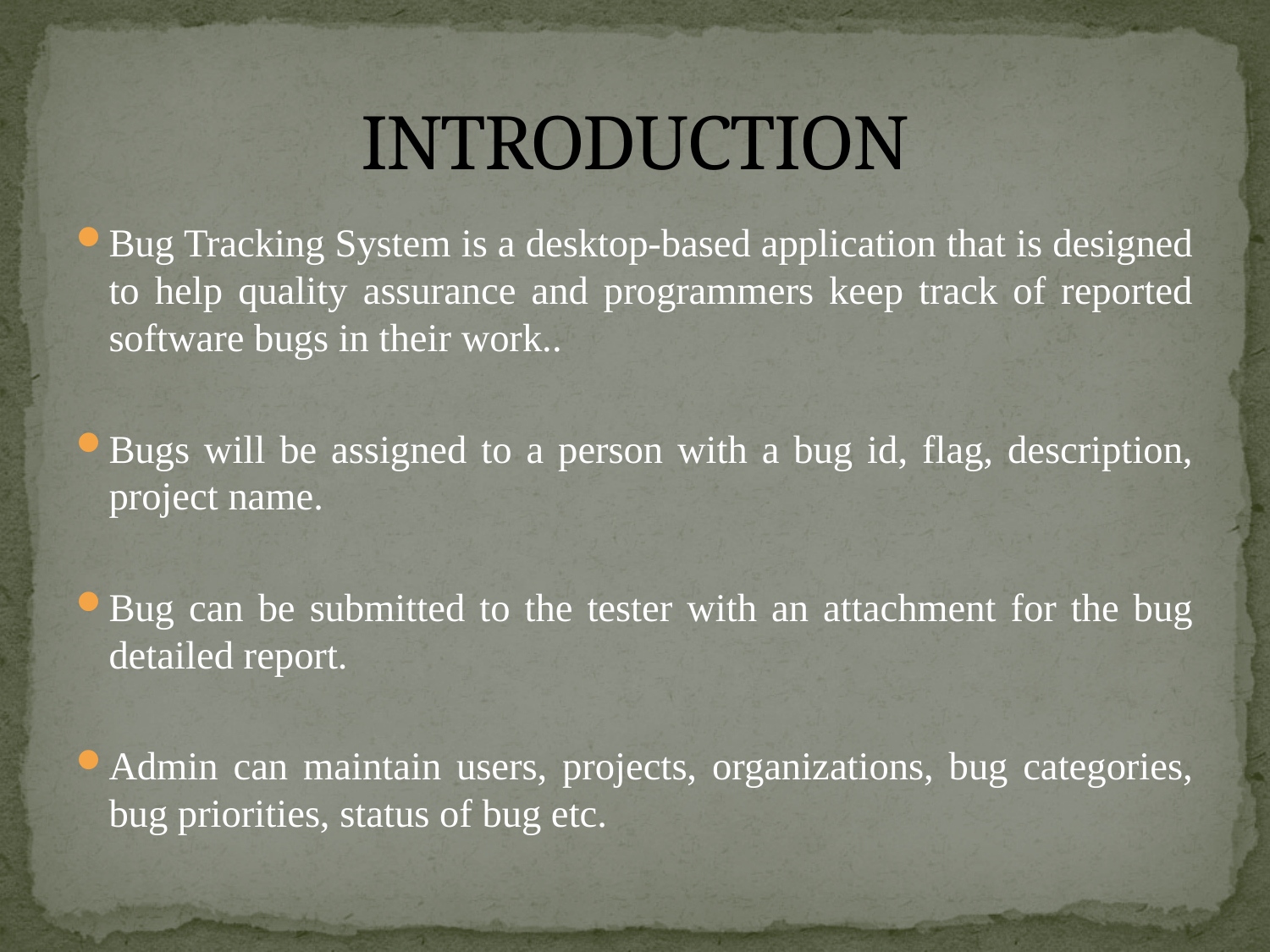

# INTRODUCTION
Bug Tracking System is a desktop-based application that is designed to help quality assurance and programmers keep track of reported software bugs in their work..

Bugs will be assigned to a person with a bug id, flag, description, project name.

Bug can be submitted to the tester with an attachment for the bug detailed report.

Admin can maintain users, projects, organizations, bug categories, bug priorities, status of bug etc.